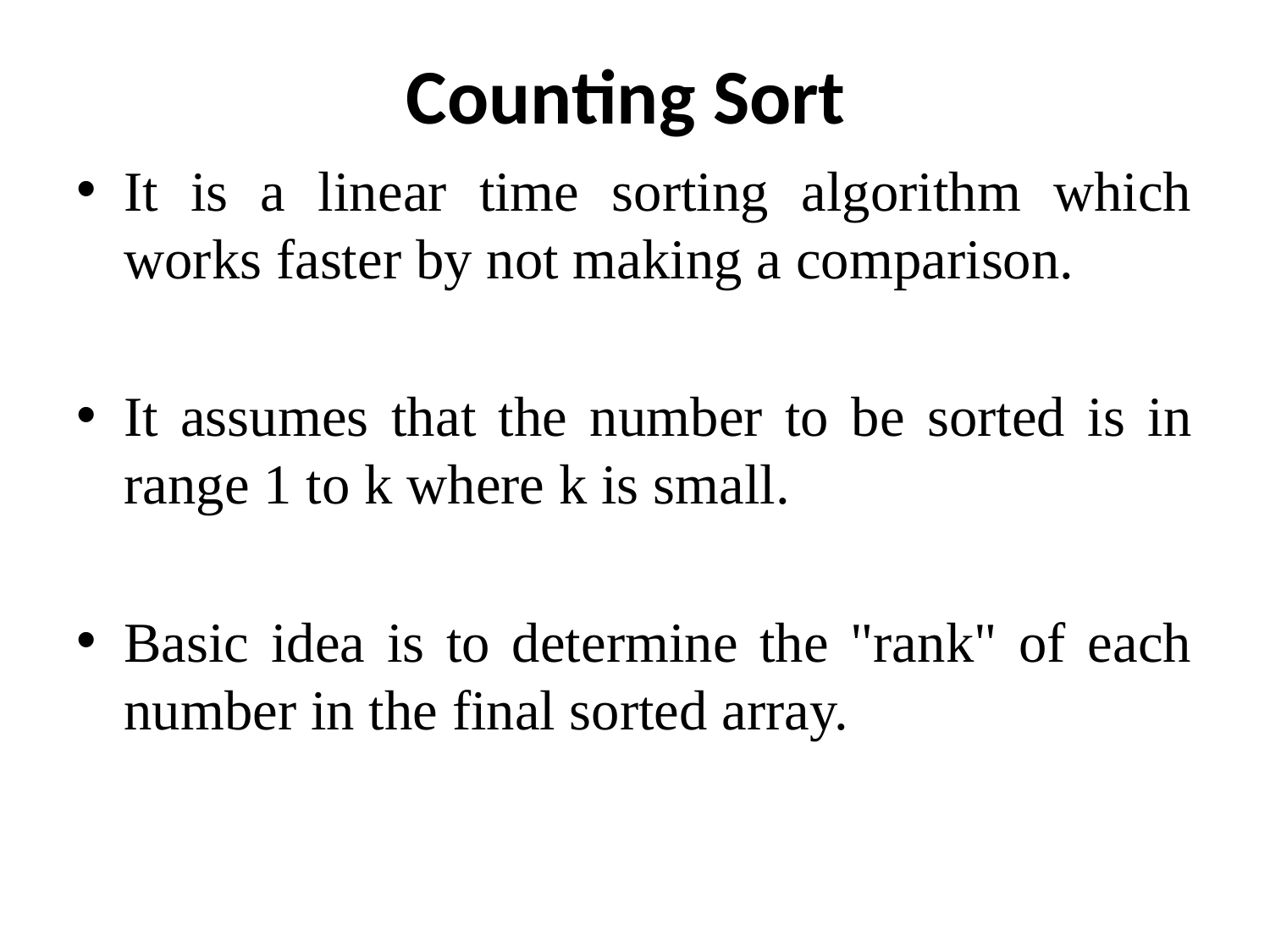

# Counting Sort
It is a linear time sorting algorithm which works faster by not making a comparison.

It assumes that the number to be sorted is in range 1 to k where k is small.

Basic idea is to determine the "rank" of each number in the final sorted array.